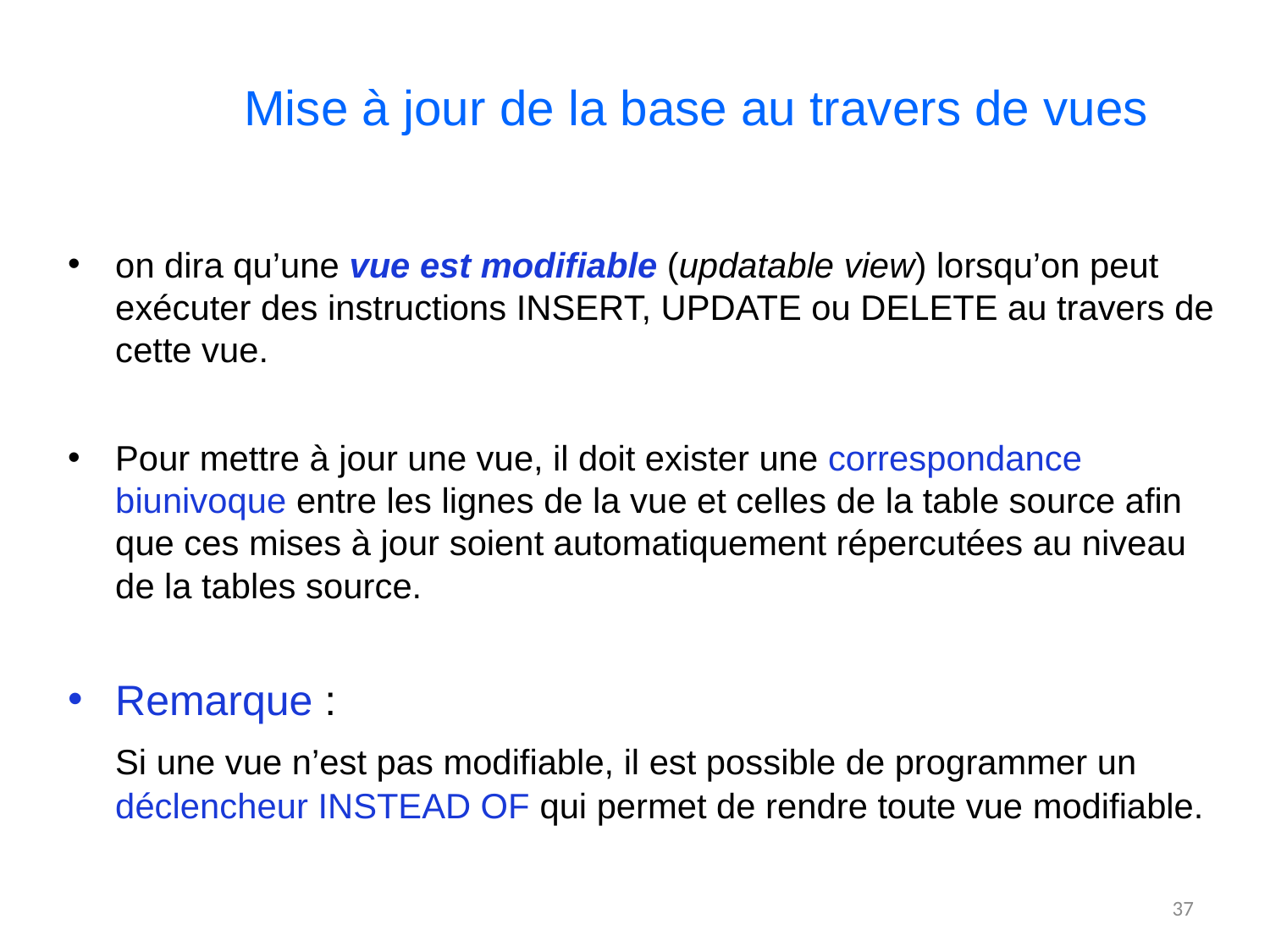

# Mise à jour de la base au travers de vues
on dira qu’une vue est modifiable (updatable view) lorsqu’on peut exécuter des instructions INSERT, UPDATE ou DELETE au travers de cette vue.

Pour mettre à jour une vue, il doit exister une correspondance biunivoque entre les lignes de la vue et celles de la table source afin que ces mises à jour soient automatiquement répercutées au niveau de la tables source.

Remarque :
	Si une vue n’est pas modifiable, il est possible de programmer un déclencheur INSTEAD OF qui permet de rendre toute vue modifiable.

37